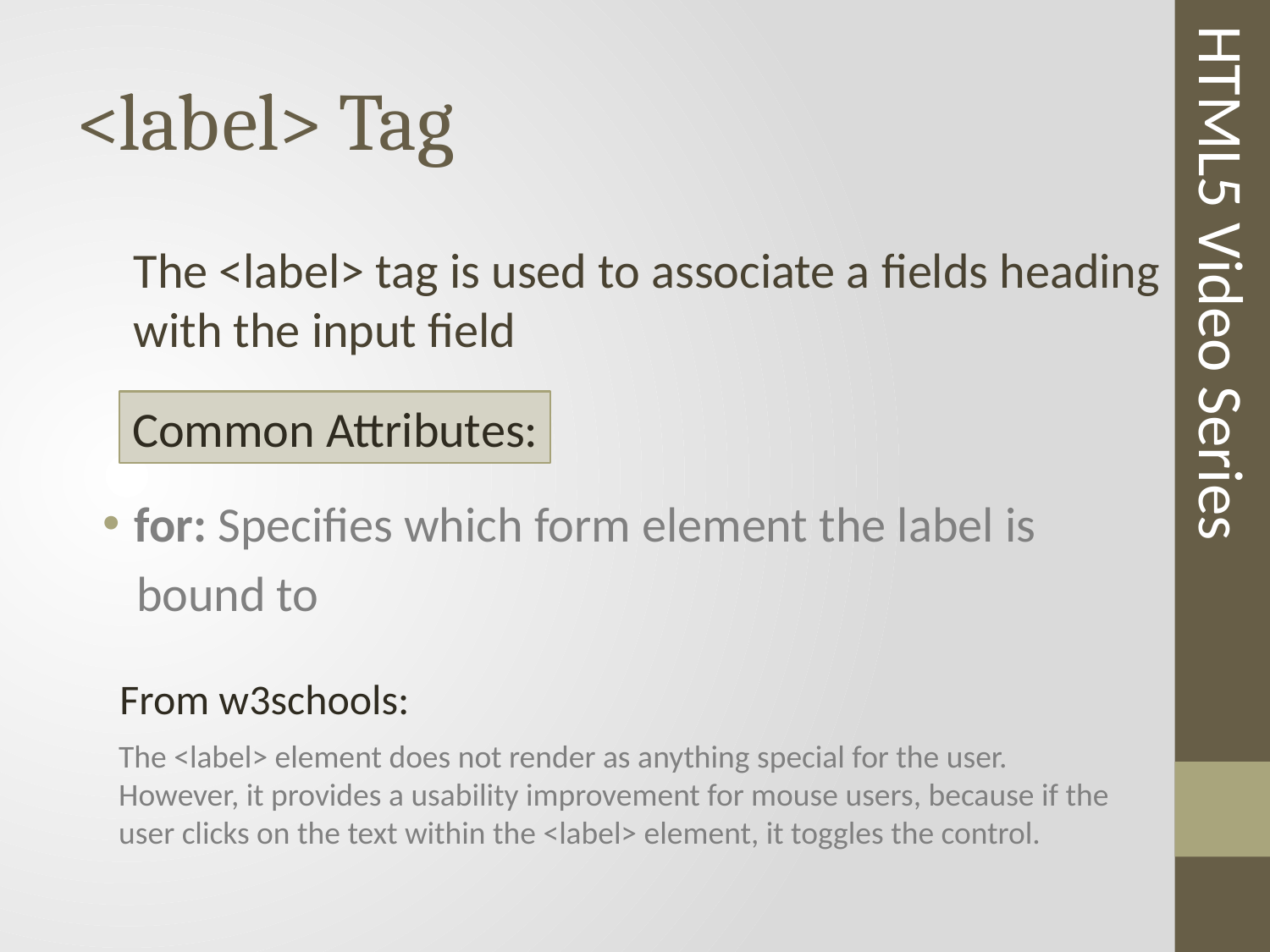

# <label> Tag
The <label> tag is used to associate a fields heading
with the input field
HTML5 Video Series
Common Attributes:
for: Specifies which form element the label is
   bound to
From w3schools:
The <label> element does not render as anything special for the user. However, it provides a usability improvement for mouse users, because if the user clicks on the text within the <label> element, it toggles the control.